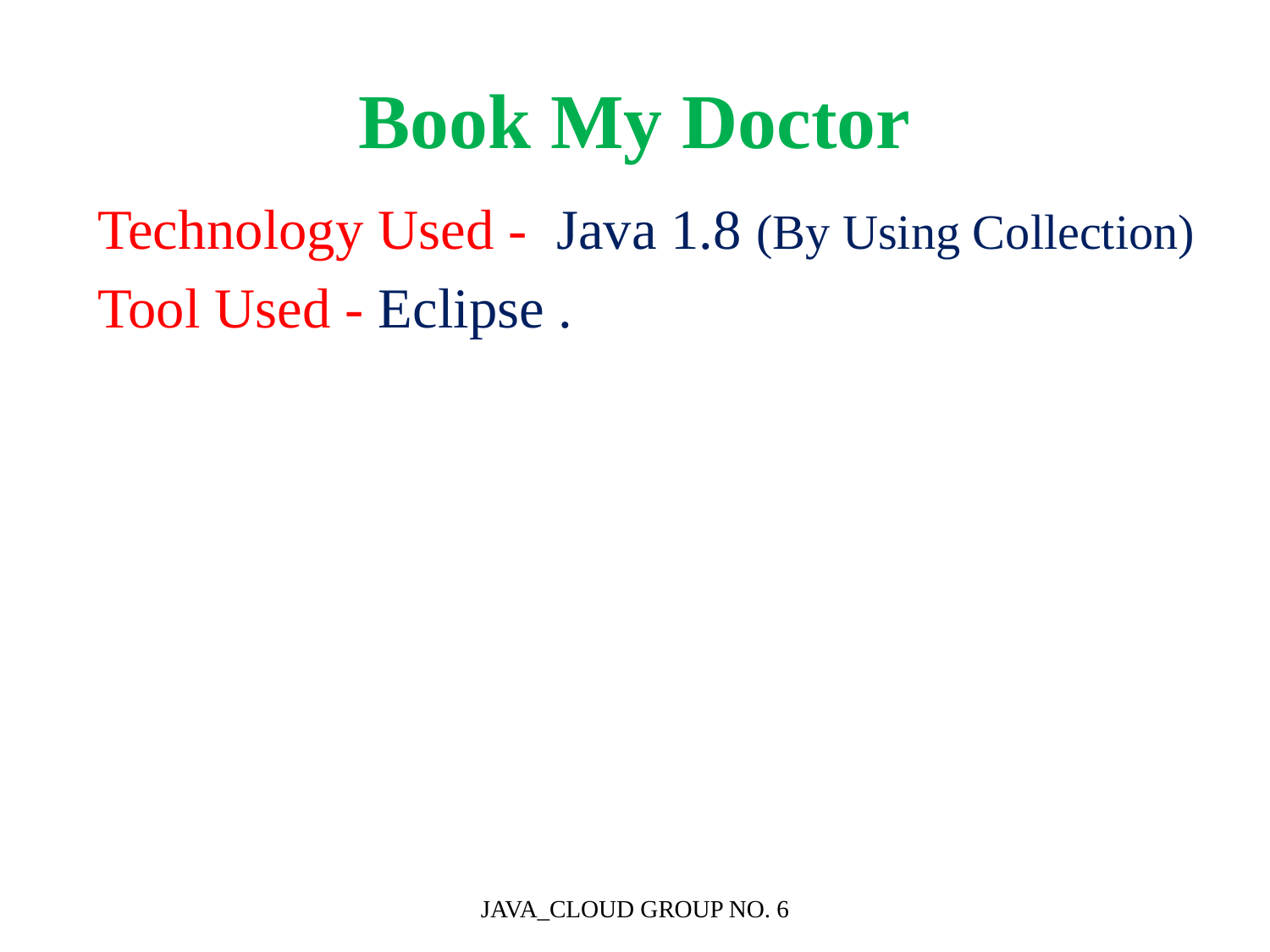

# Book My Doctor
Technology Used -  Java 1.8 (By Using Collection)
Tool Used - Eclipse .

JAVA_CLOUD GROUP NO. 6